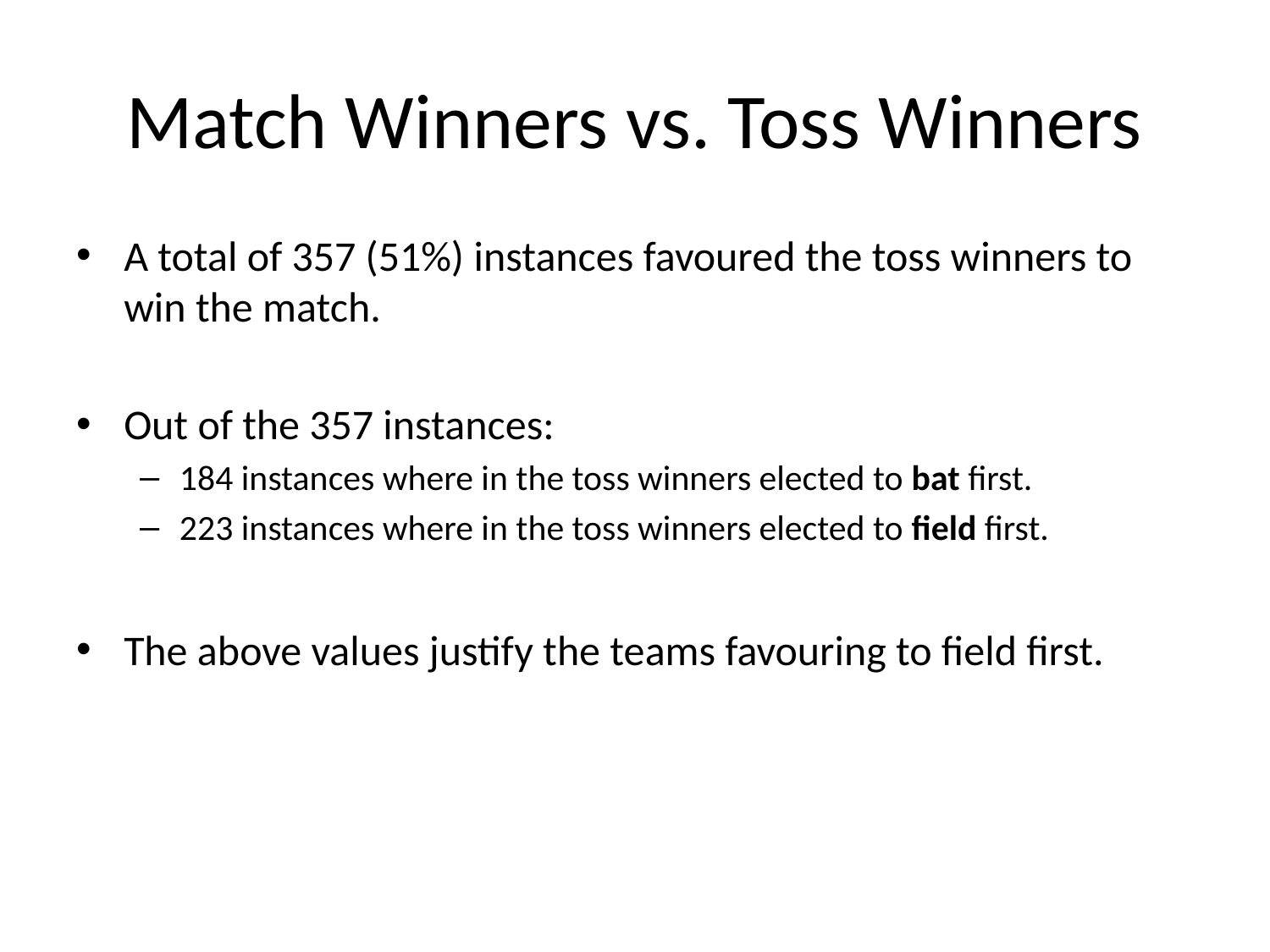

# Match Winners vs. Toss Winners
A total of 357 (51%) instances favoured the toss winners to win the match.

Out of the 357 instances:
184 instances where in the toss winners elected to bat first.
223 instances where in the toss winners elected to field first.

The above values justify the teams favouring to field first.